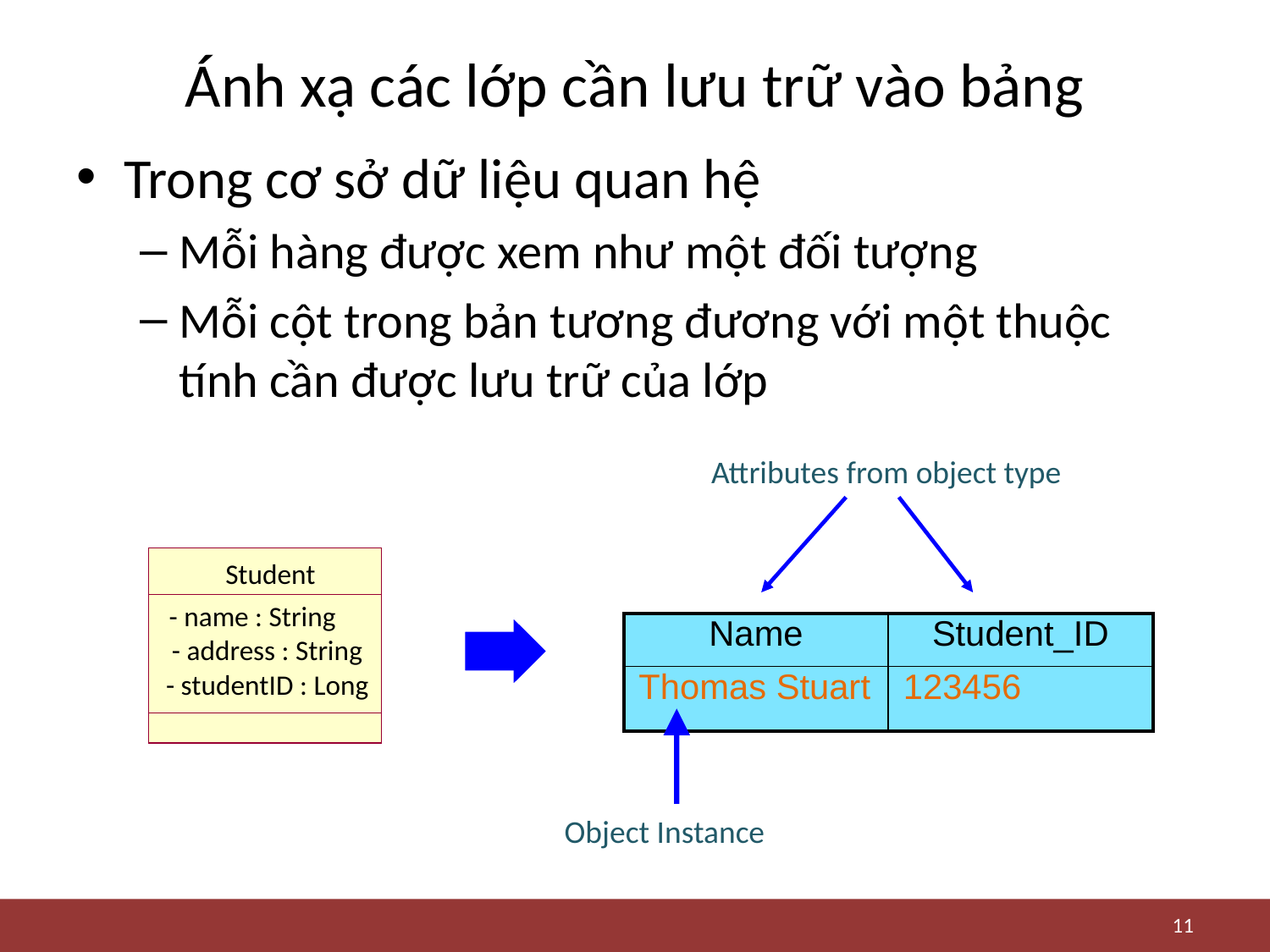

# Ánh xạ các lớp cần lưu trữ vào bảng
Trong cơ sở dữ liệu quan hệ
Mỗi hàng được xem như một đối tượng
Mỗi cột trong bản tương đương với một thuộc tính cần được lưu trữ của lớp

Attributes from object type

Student

- name : String
| Name | Student\_ID |
| --- | --- |
| Thomas Stuart | 123456 |

- address : String
- studentID : Long

Object Instance
11